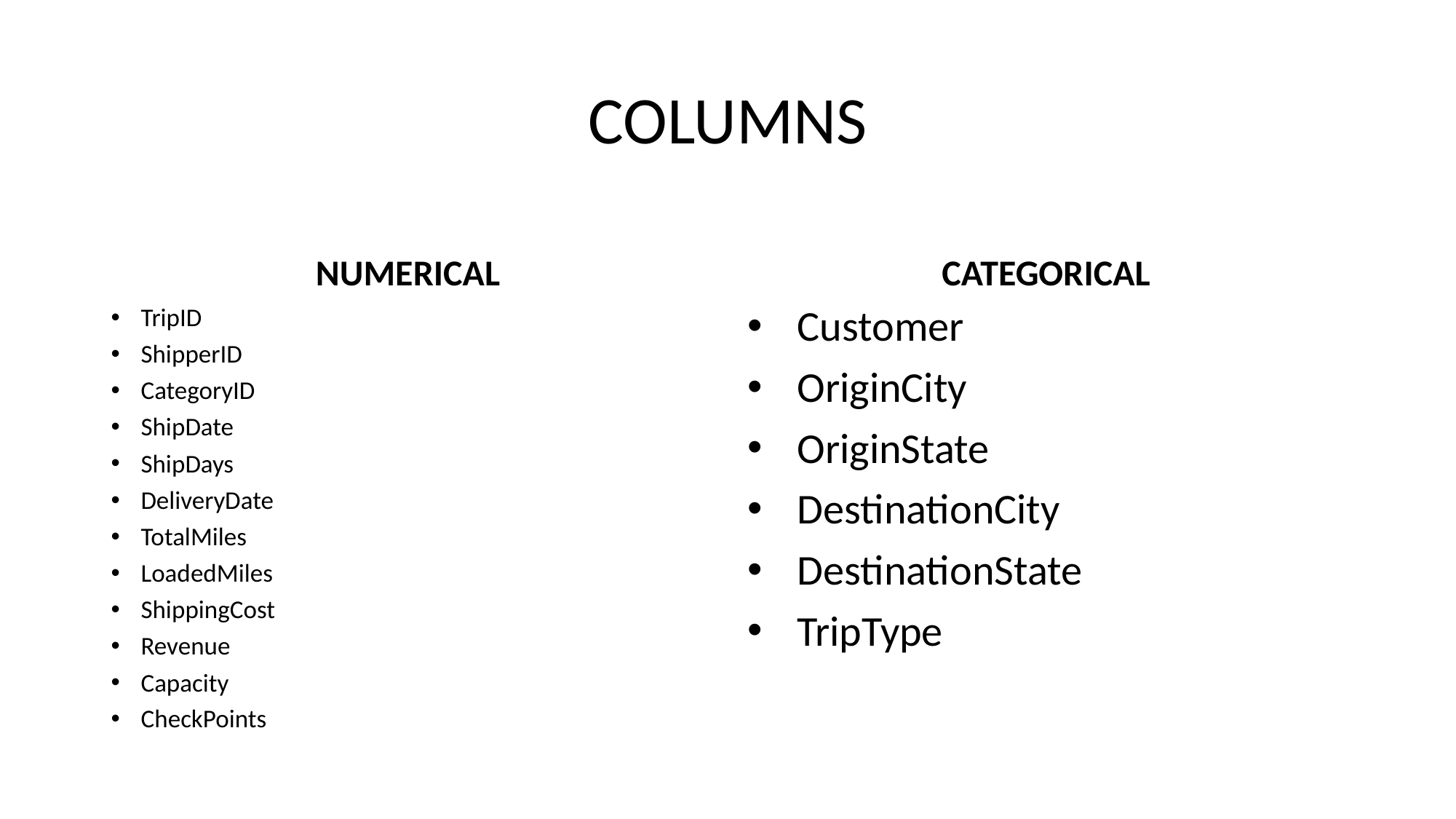

# COLUMNS
NUMERICAL
CATEGORICAL
TripID
ShipperID
CategoryID
ShipDate
ShipDays
DeliveryDate
TotalMiles
LoadedMiles
ShippingCost
Revenue
Capacity
CheckPoints

Customer
OriginCity
OriginState
DestinationCity
DestinationState
TripType